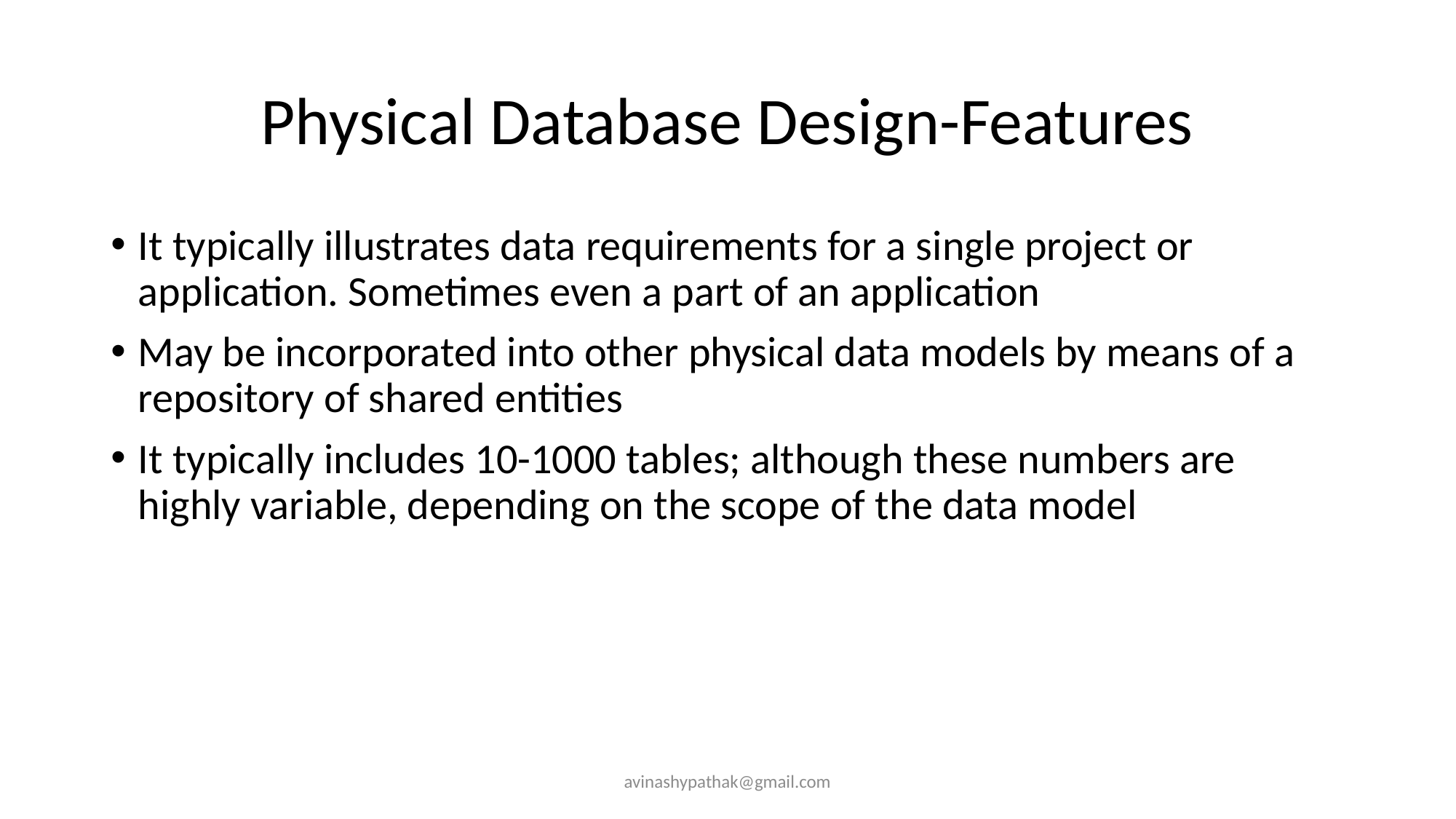

# Physical Database Design-Features
It typically illustrates data requirements for a single project or application. Sometimes even a part of an application
May be incorporated into other physical data models by means of a repository of shared entities
It typically includes 10-1000 tables; although these numbers are highly variable, depending on the scope of the data model

avinashypathak@gmail.com
14